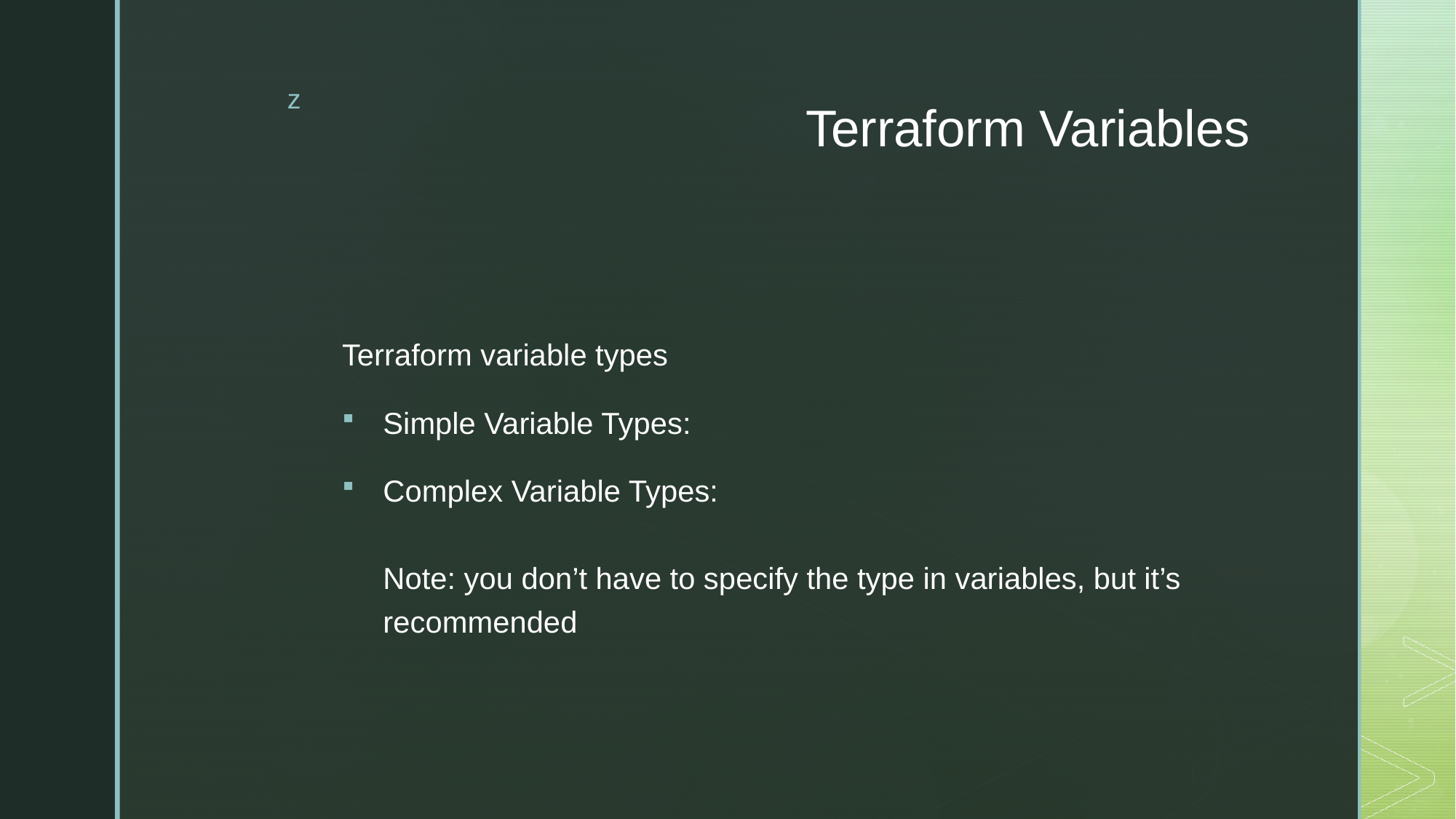

# Terraform Variables
Terraform variable types
Simple Variable Types:
Complex Variable Types:
Note: you don’t have to specify the type in variables, but it’s recommended